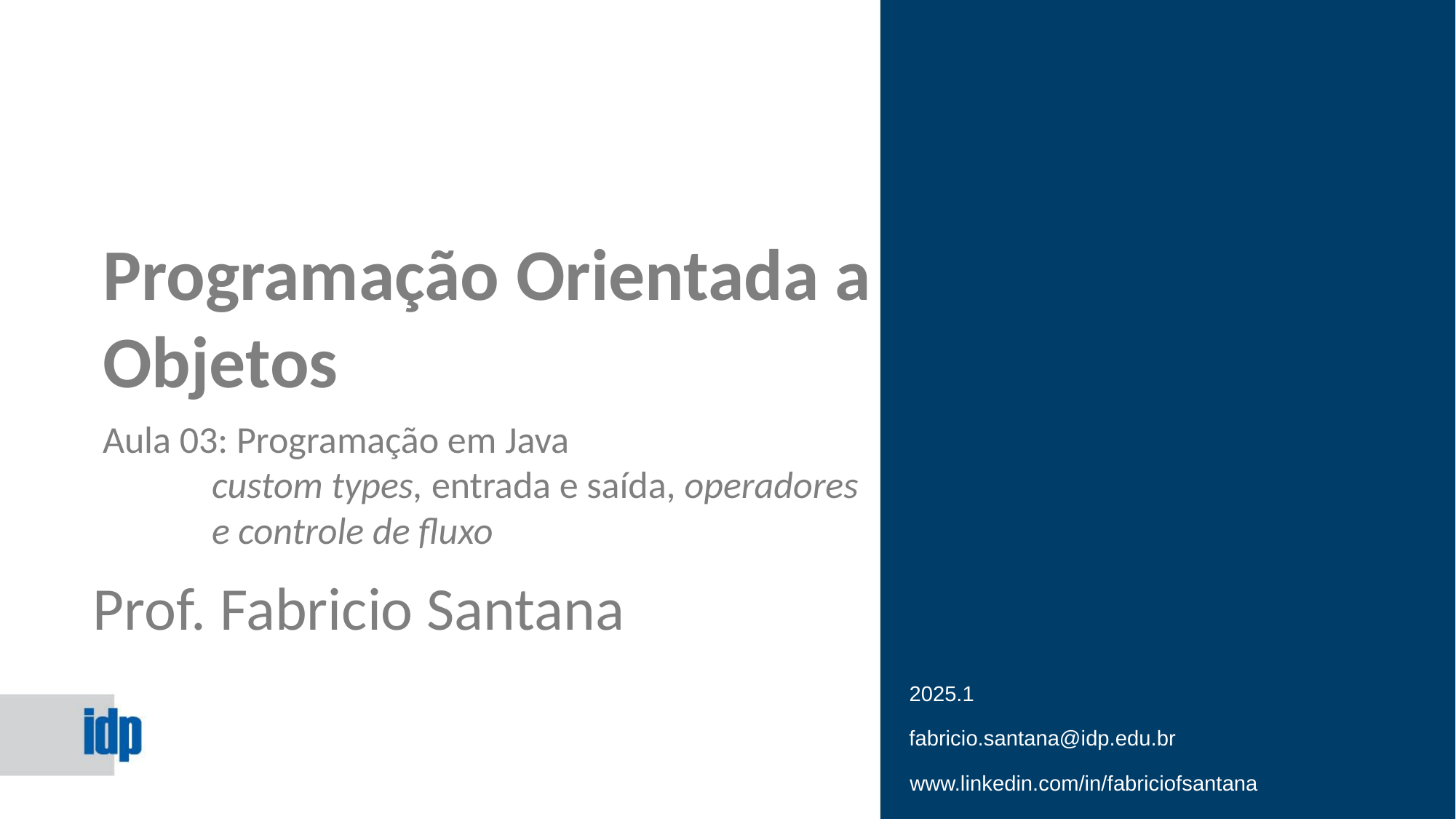

Programação Orientada a Objetos
Aula 03: Programação em Java
	custom types, entrada e saída, operadores 	e controle de fluxo
Prof. Fabricio Santana
2025.1
fabricio.santana@idp.edu.br
www.linkedin.com/in/fabriciofsantana